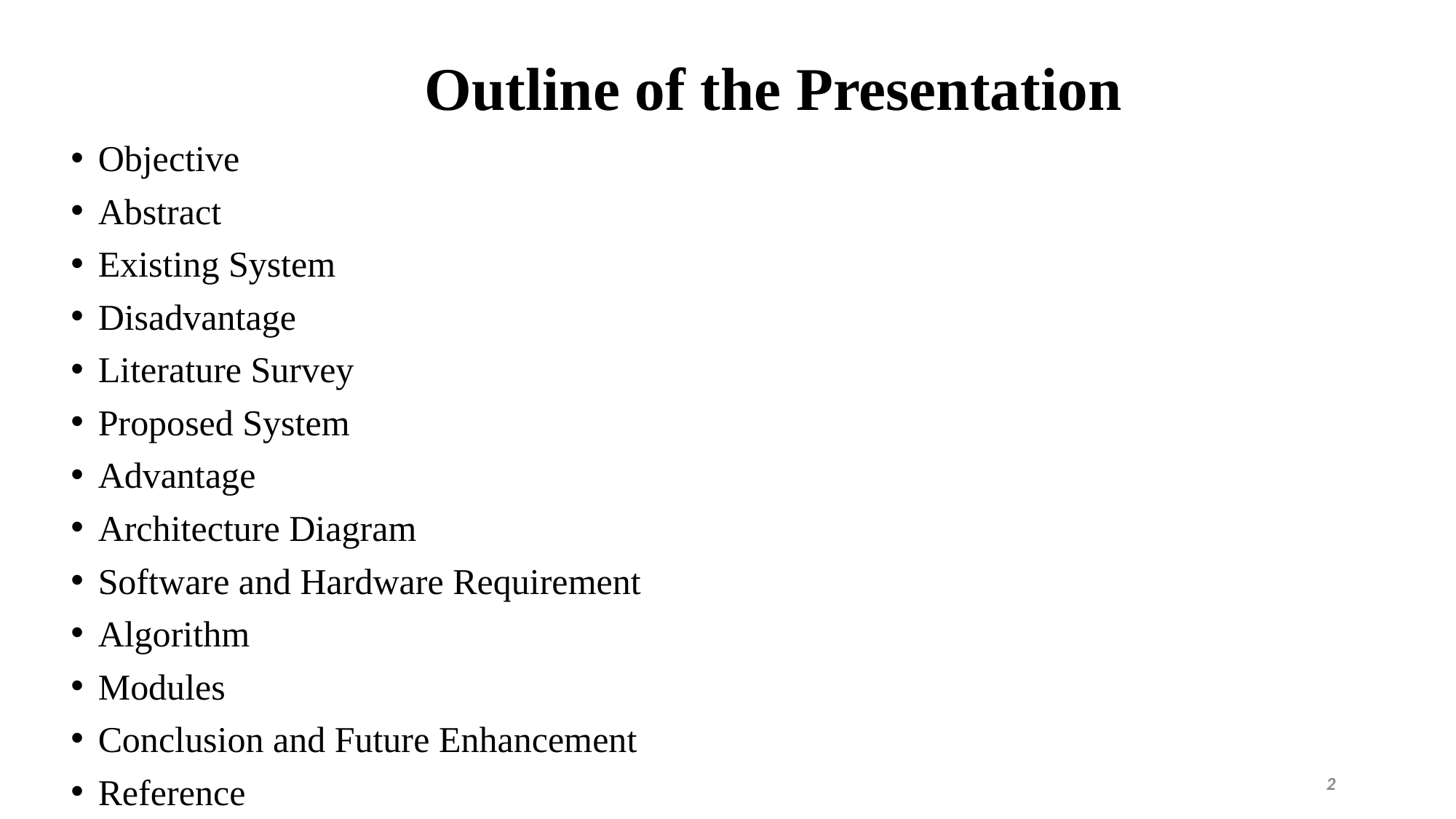

# Outline of the Presentation
Objective
Abstract
Existing System
Disadvantage
Literature Survey
Proposed System
Advantage
Architecture Diagram
Software and Hardware Requirement
Algorithm
Modules
Conclusion and Future Enhancement
Reference
2